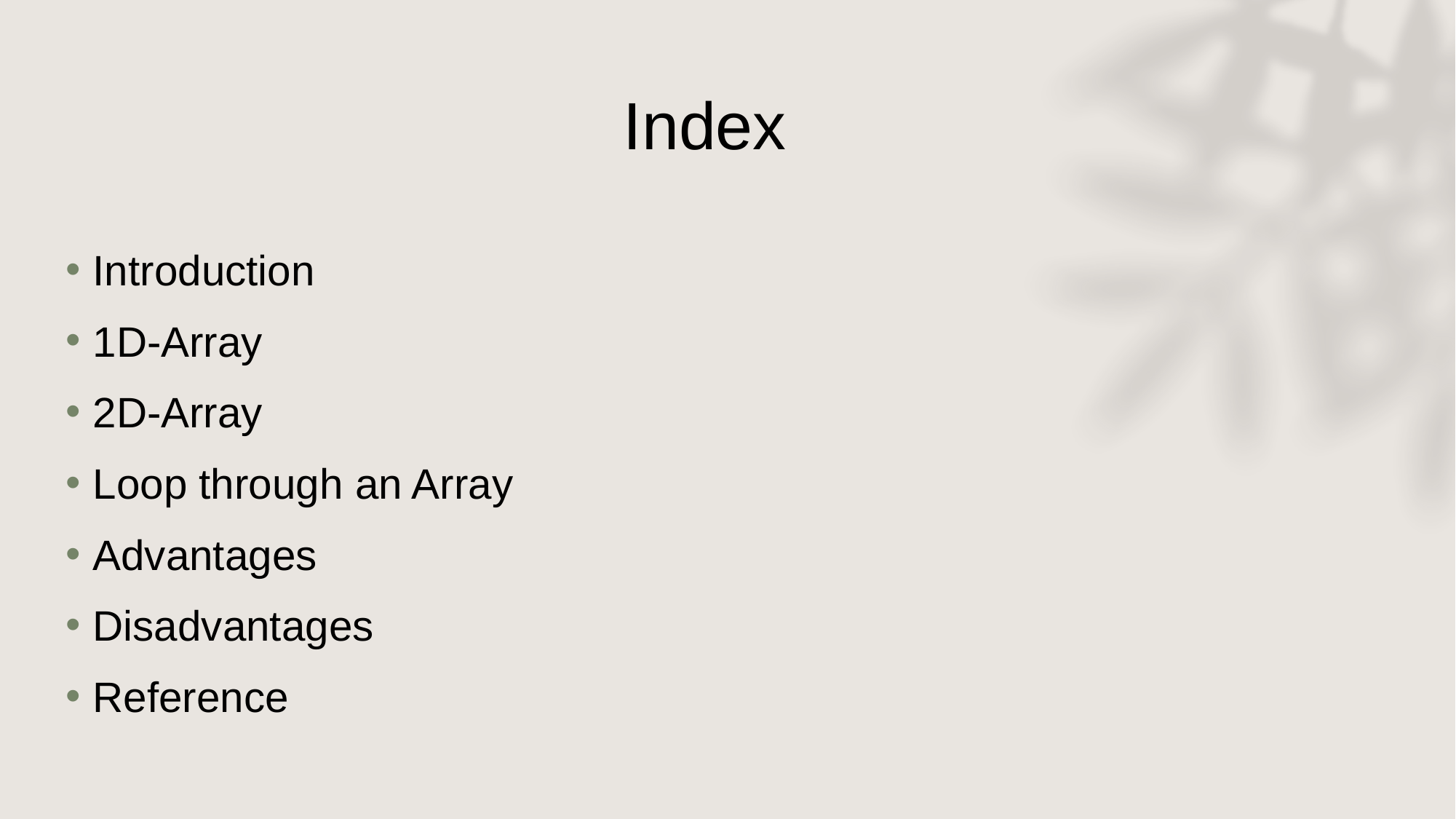

# Index
Introduction
1D-Array
2D-Array
Loop through an Array
Advantages
Disadvantages
Reference